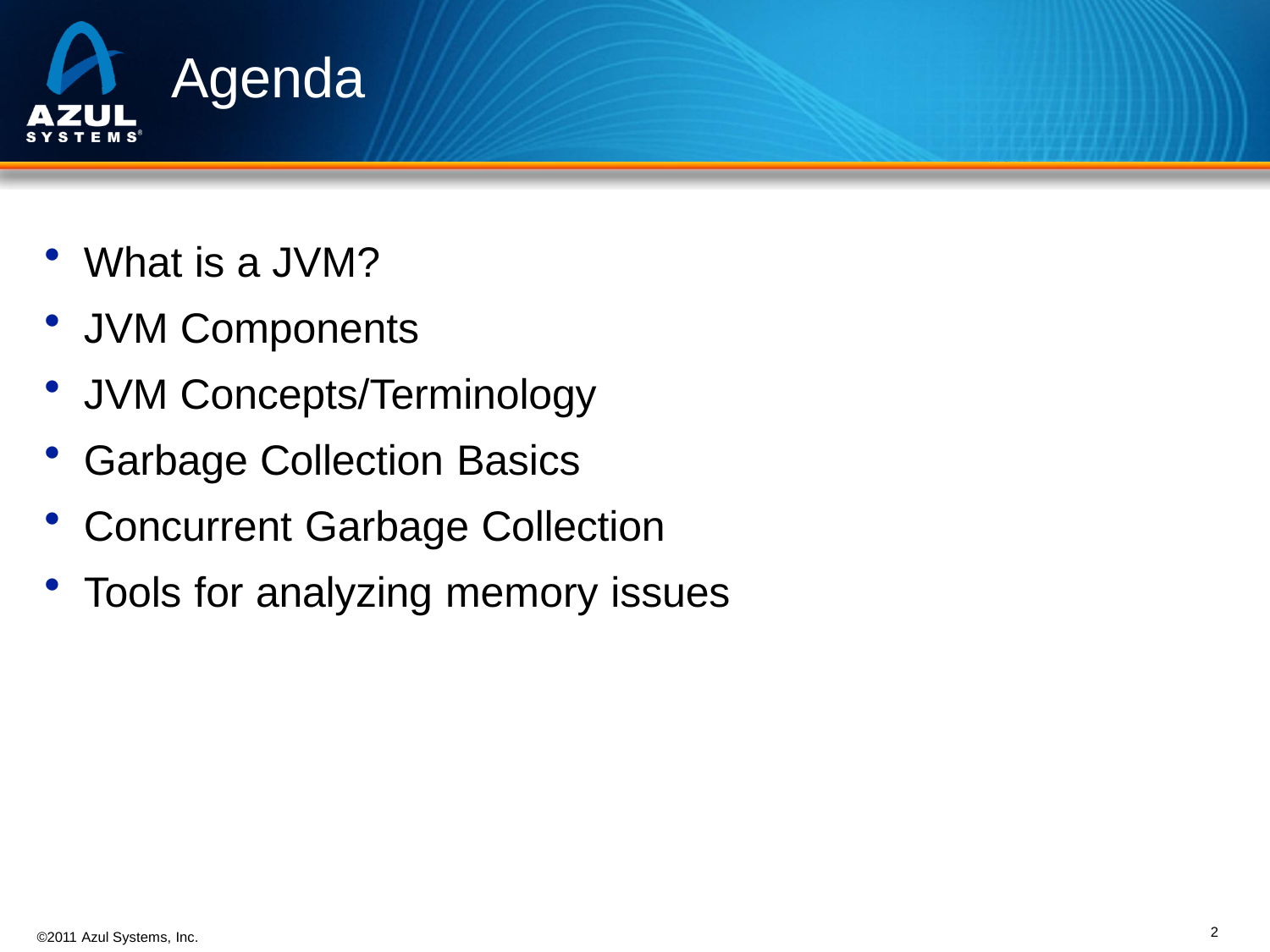

# Agenda
What is a JVM?
JVM Components
JVM Concepts/Terminology
Garbage Collection Basics
Concurrent Garbage Collection
Tools for analyzing memory issues
2
©2011 Azul Systems, Inc.